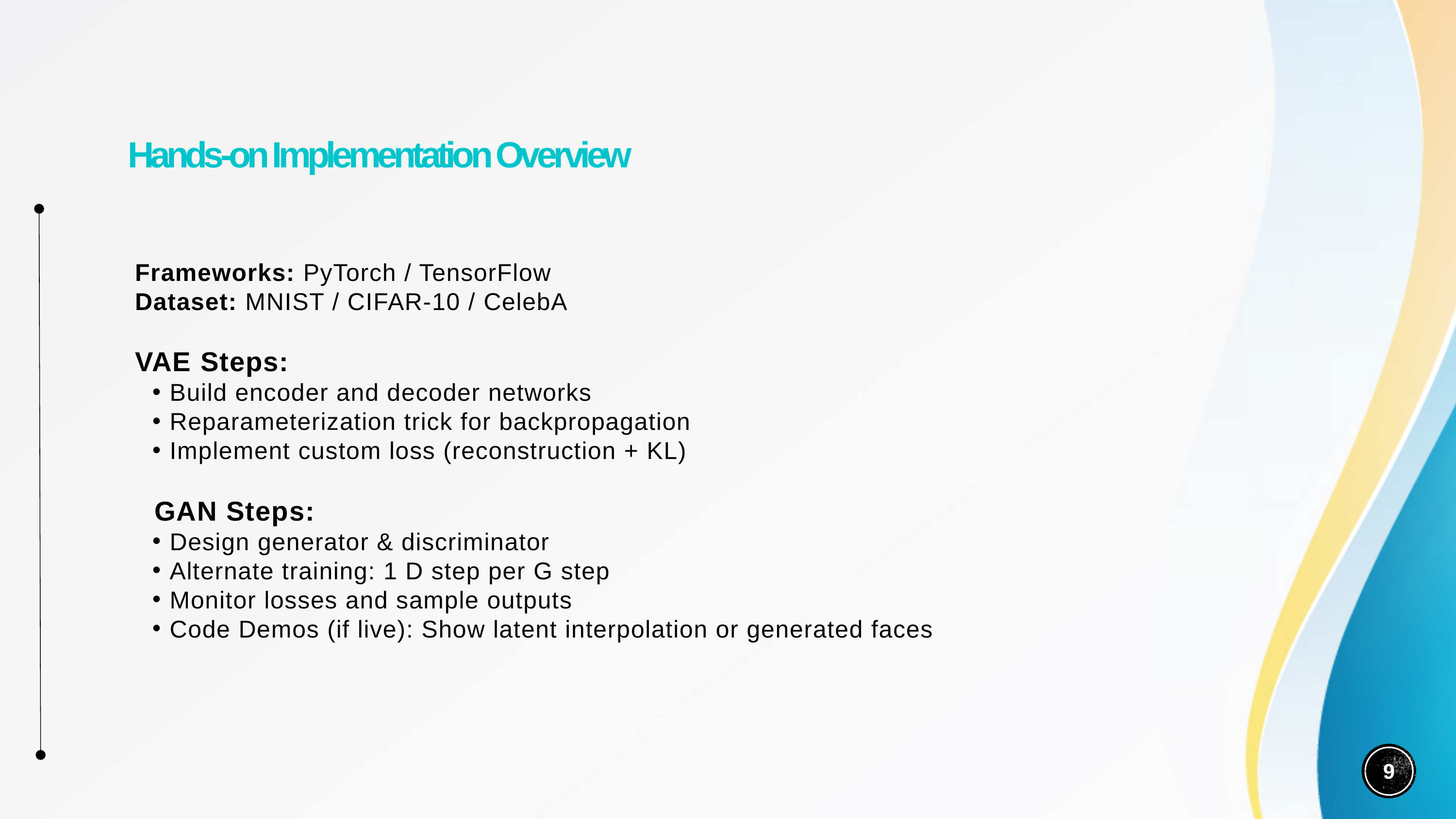

Hands-on Implementation Overview
Frameworks: PyTorch / TensorFlow
Dataset: MNIST / CIFAR-10 / CelebA

VAE Steps:
Build encoder and decoder networks
Reparameterization trick for backpropagation
Implement custom loss (reconstruction + KL)

GAN Steps:
Design generator & discriminator
Alternate training: 1 D step per G step
Monitor losses and sample outputs
Code Demos (if live): Show latent interpolation or generated faces

9